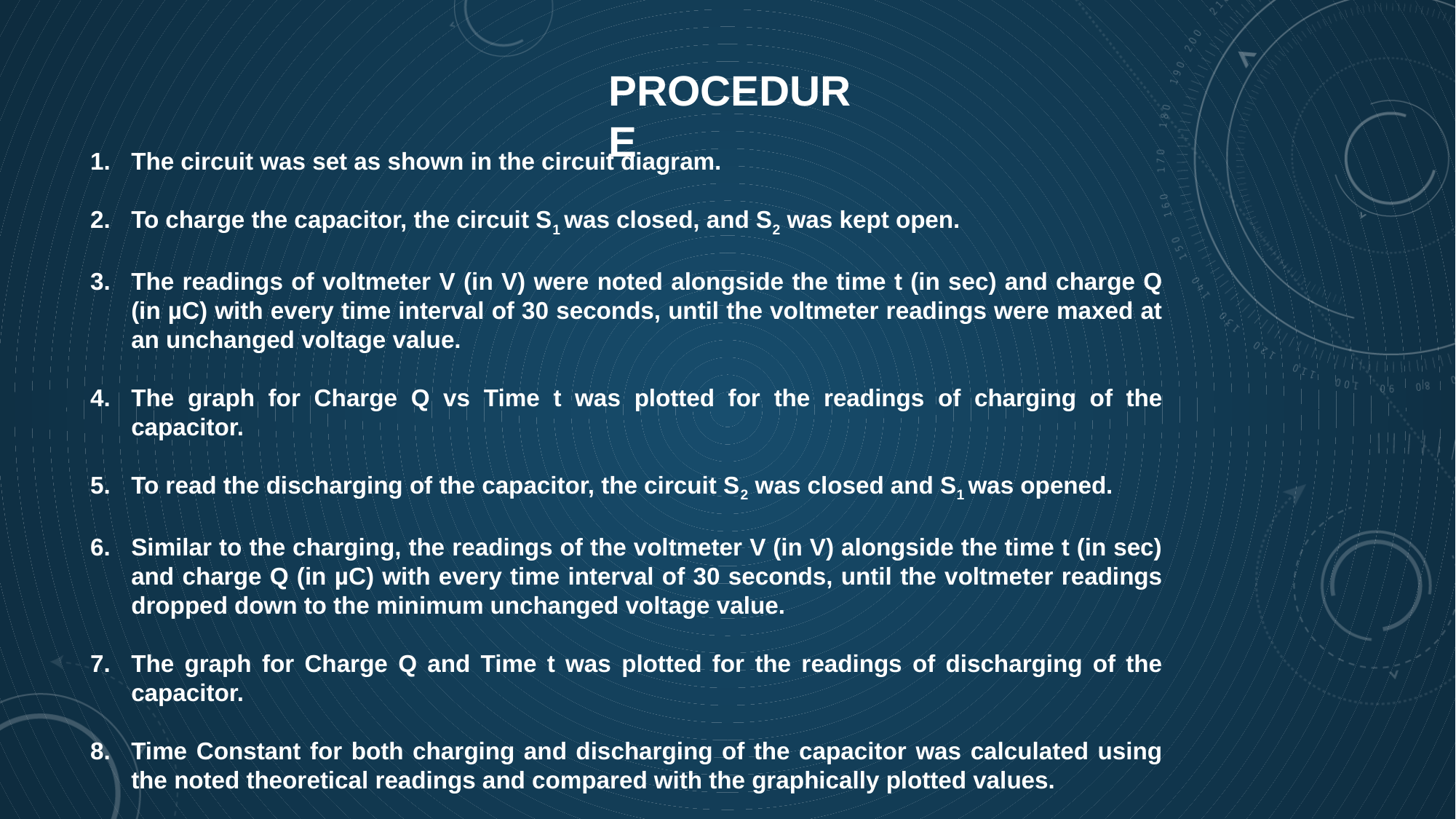

PROCEDURE
The circuit was set as shown in the circuit diagram.

To charge the capacitor, the circuit S1 was closed, and S2 was kept open.

The readings of voltmeter V (in V) were noted alongside the time t (in sec) and charge Q (in µC) with every time interval of 30 seconds, until the voltmeter readings were maxed at an unchanged voltage value.

The graph for Charge Q vs Time t was plotted for the readings of charging of the capacitor.

To read the discharging of the capacitor, the circuit S2 was closed and S1 was opened.

Similar to the charging, the readings of the voltmeter V (in V) alongside the time t (in sec) and charge Q (in µC) with every time interval of 30 seconds, until the voltmeter readings dropped down to the minimum unchanged voltage value.

The graph for Charge Q and Time t was plotted for the readings of discharging of the capacitor.

Time Constant for both charging and discharging of the capacitor was calculated using the noted theoretical readings and compared with the graphically plotted values.